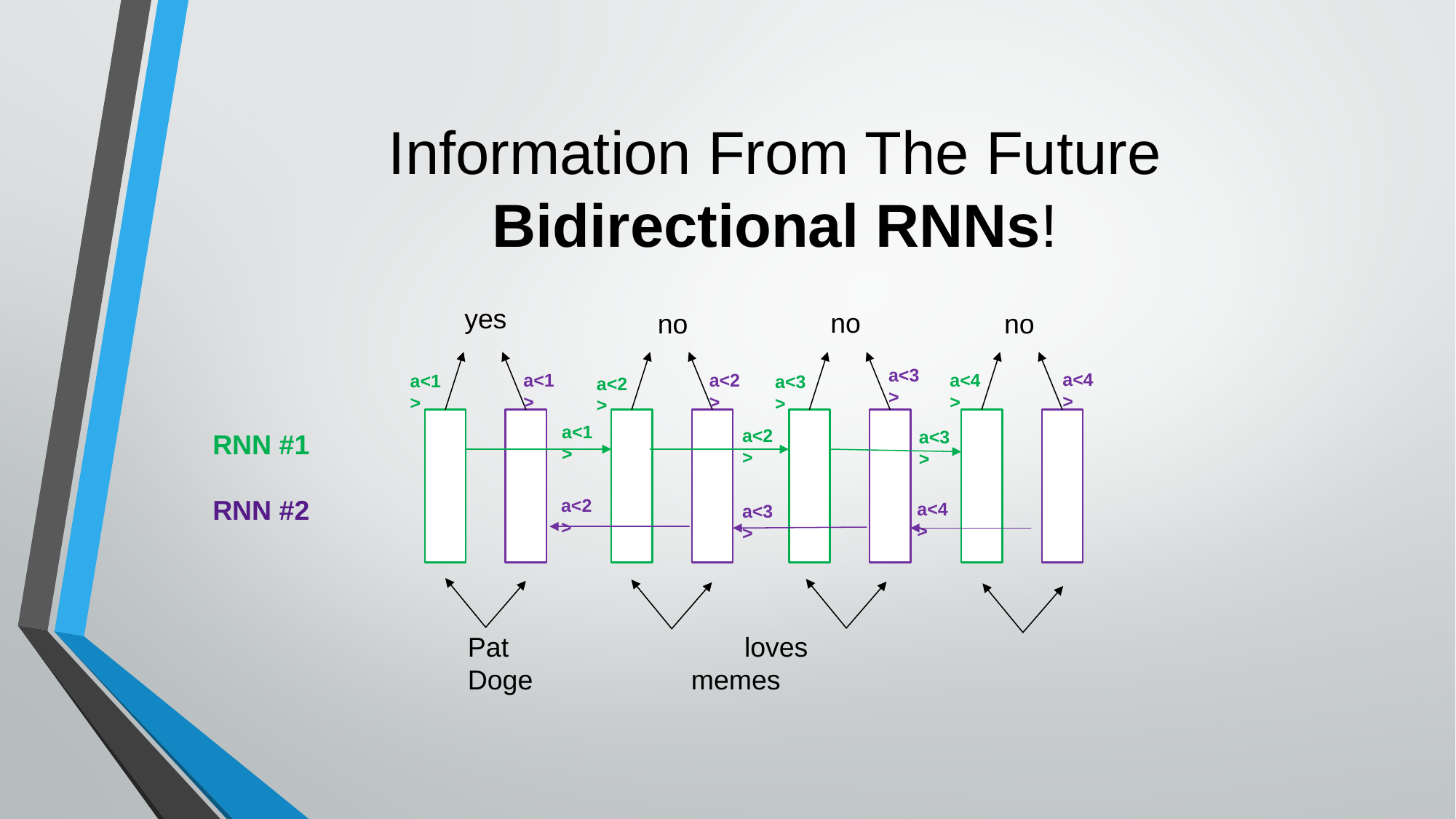

# Information From The Future Bidirectional RNNs!
yes
no
no
no
a<3>
a<4>
a<4>
a<1>
a<2>
a<1>
a<3>
a<2>

a<1>
a<2>
a<3>
RNN #1

RNN #2
a<2>
a<4>
a<3>
Pat	                      loves		     Doge	               memes